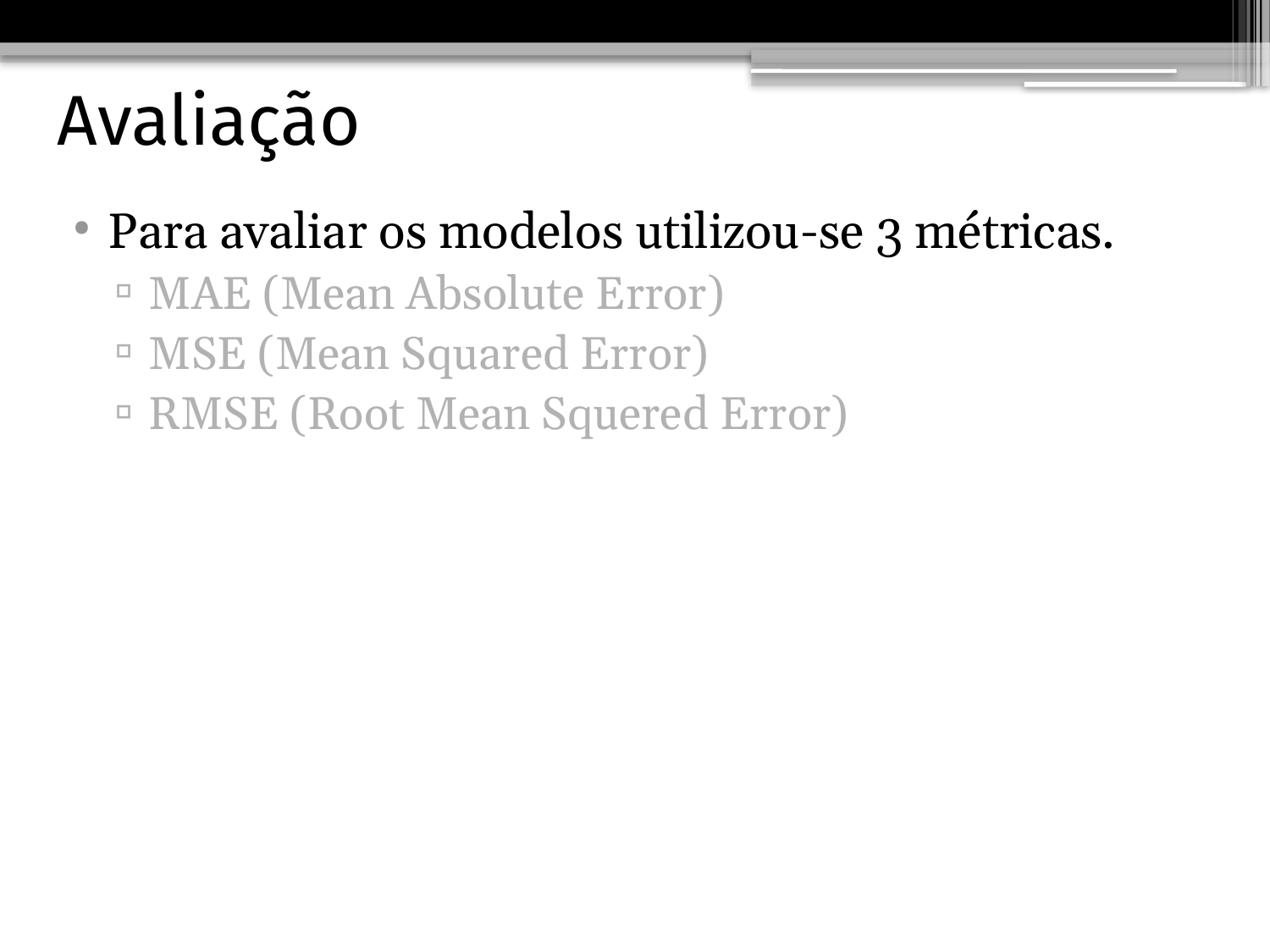

# Avaliação
Para avaliar os modelos utilizou-se 3 métricas.
MAE (Mean Absolute Error)
MSE (Mean Squared Error)
RMSE (Root Mean Squered Error)